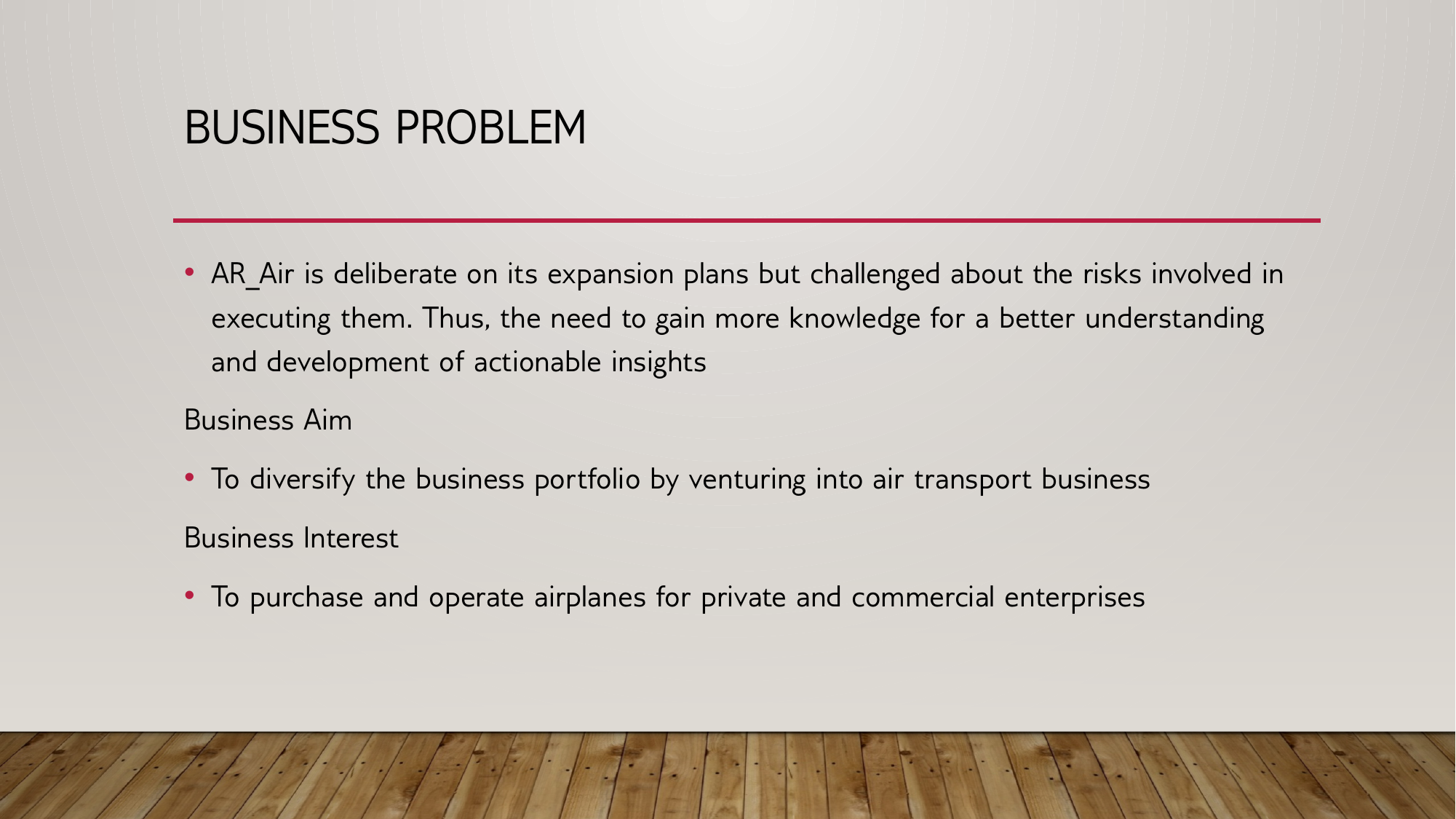

# Business Problem
AR_Air is deliberate on its expansion plans but challenged about the risks involved in executing them. Thus, the need to gain more knowledge for a better understanding and development of actionable insights
Business Aim
To diversify the business portfolio by venturing into air transport business
Business Interest
To purchase and operate airplanes for private and commercial enterprises